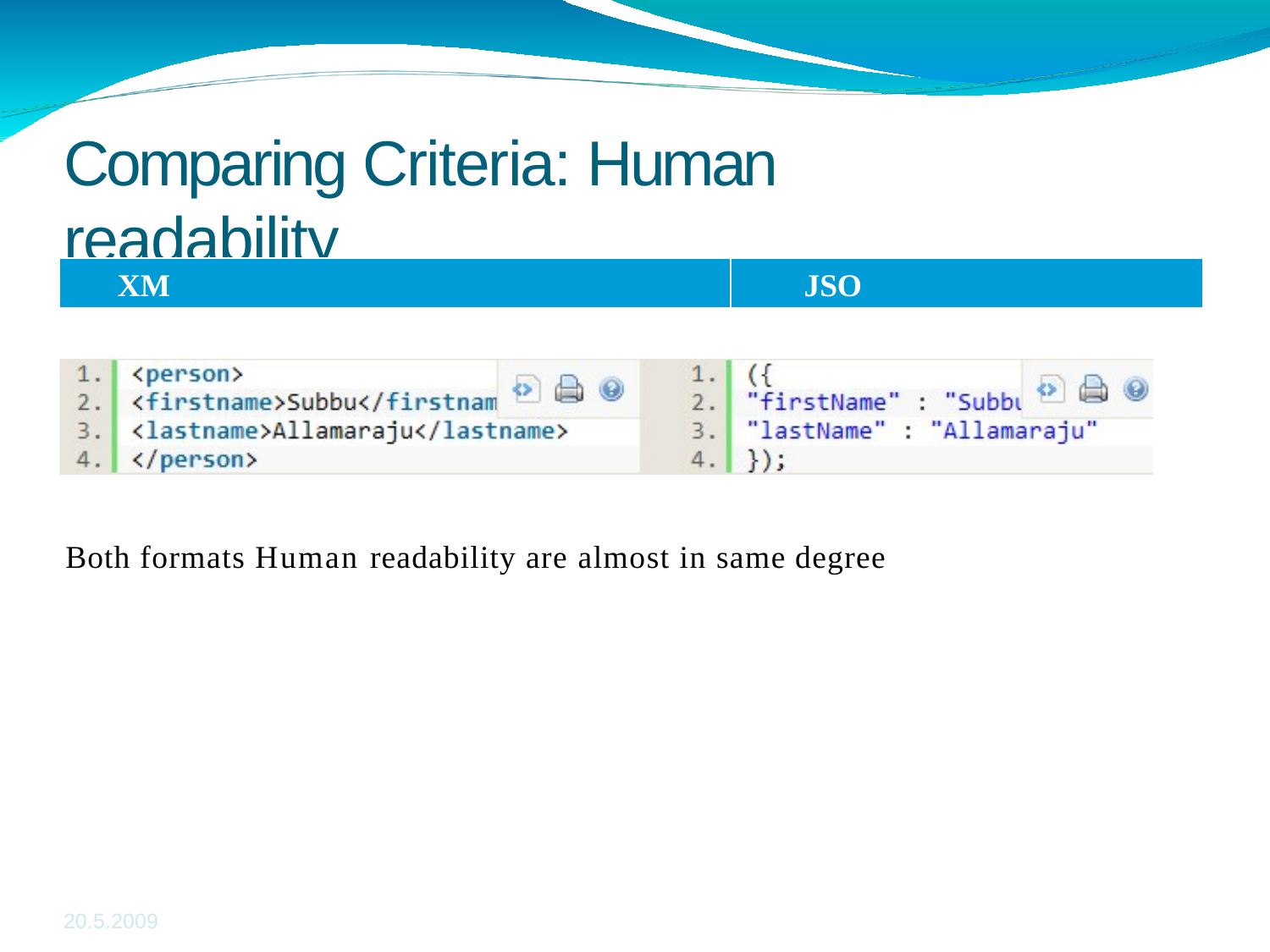

# Comparing Criteria: Human readability

XML
JSON

Both formats Human readability are almost in same degree
20.5.2009